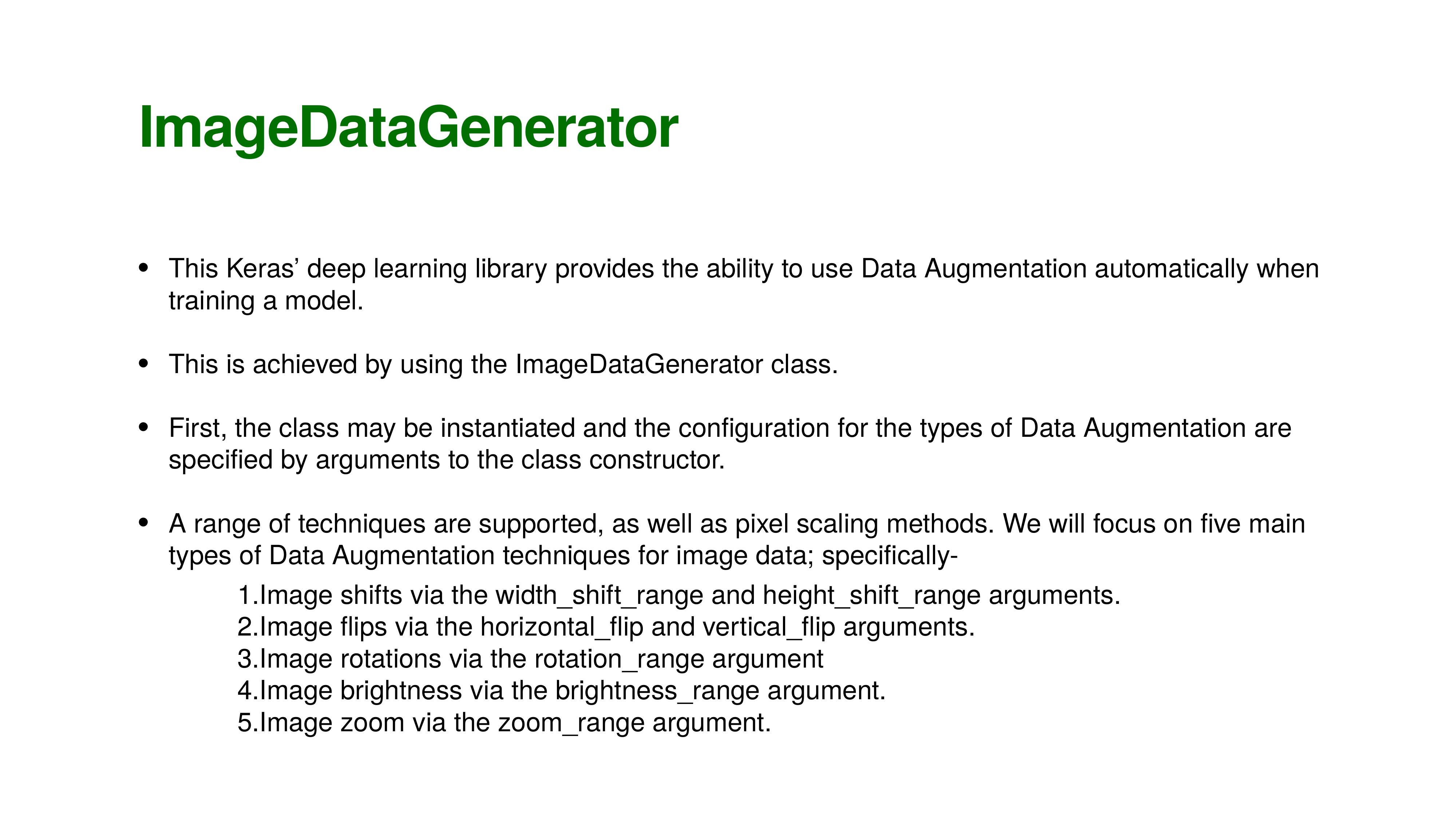

# ImageDataGenerator
This Keras’ deep learning library provides the ability to use Data Augmentation automatically when training a model.

This is achieved by using the ImageDataGenerator class.

First, the class may be instantiated and the configuration for the types of Data Augmentation are specified by arguments to the class constructor.

A range of techniques are supported, as well as pixel scaling methods. We will focus on five main types of Data Augmentation techniques for image data; specifically-

Image shifts via the width_shift_range and height_shift_range arguments.
Image flips via the horizontal_flip and vertical_flip arguments.
Image rotations via the rotation_range argument
Image brightness via the brightness_range argument.
Image zoom via the zoom_range argument.